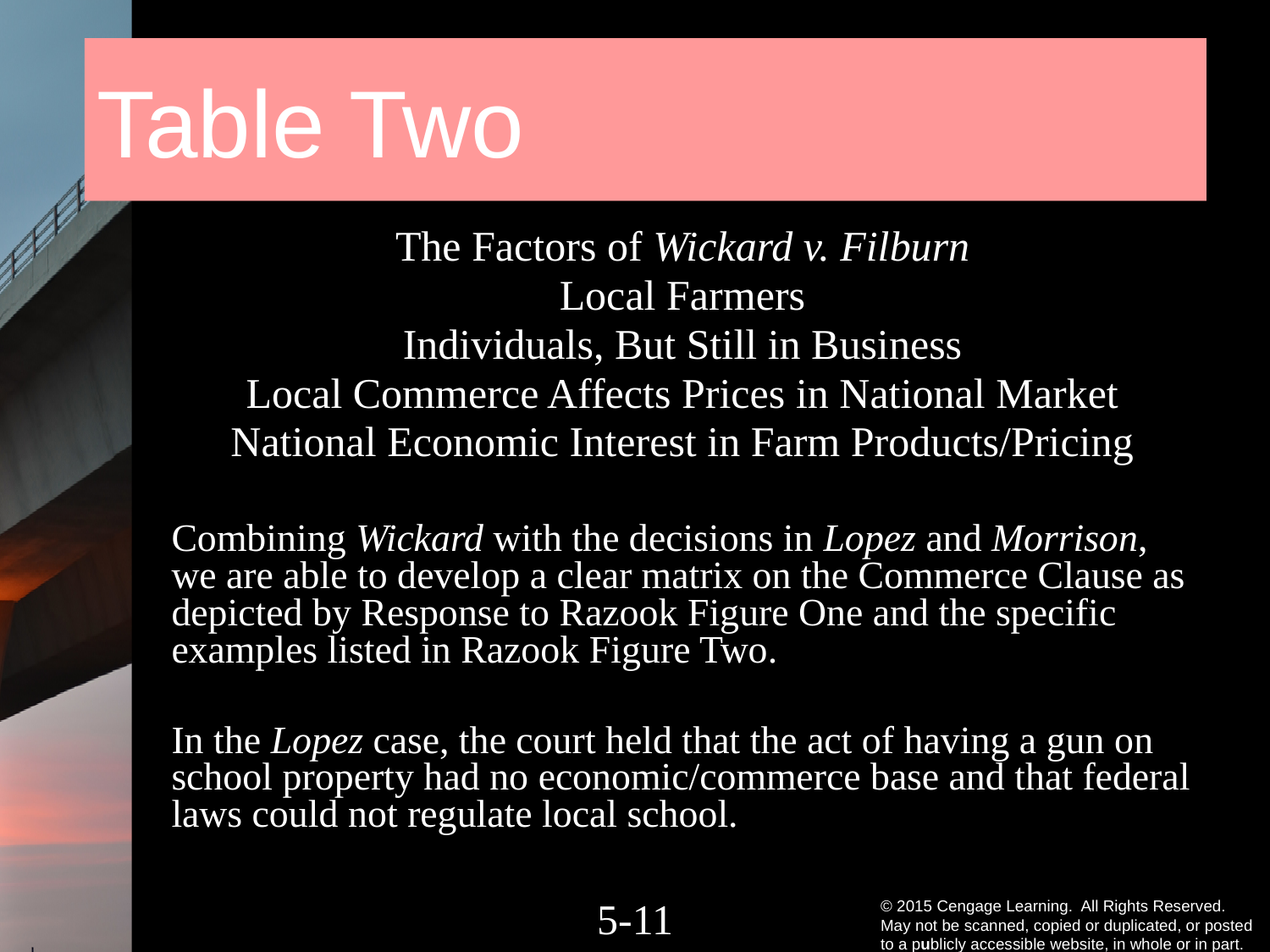

# Table Two
The Factors of Wickard v. Filburn
Local Farmers
Individuals, But Still in Business
Local Commerce Affects Prices in National Market
National Economic Interest in Farm Products/Pricing

Combining Wickard with the decisions in Lopez and Morrison, we are able to develop a clear matrix on the Commerce Clause as depicted by Response to Razook Figure One and the specific examples listed in Razook Figure Two.

In the Lopez case, the court held that the act of having a gun on school property had no economic/commerce base and that federal laws could not regulate local school.
5-11